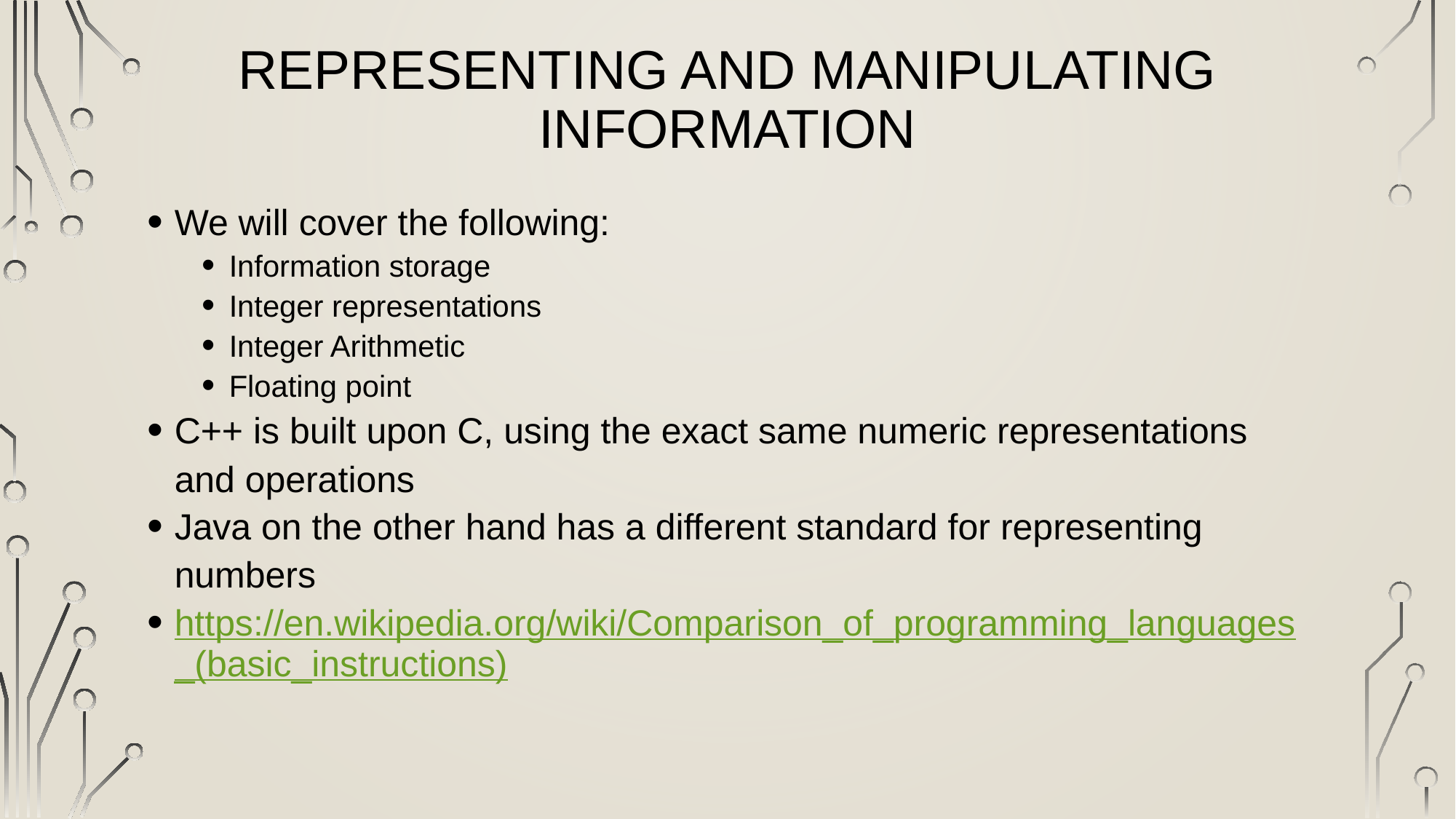

# Representing and manipulating information
We will cover the following:
Information storage
Integer representations
Integer Arithmetic
Floating point
C++ is built upon C, using the exact same numeric representations and operations
Java on the other hand has a different standard for representing numbers
https://en.wikipedia.org/wiki/Comparison_of_programming_languages_(basic_instructions)